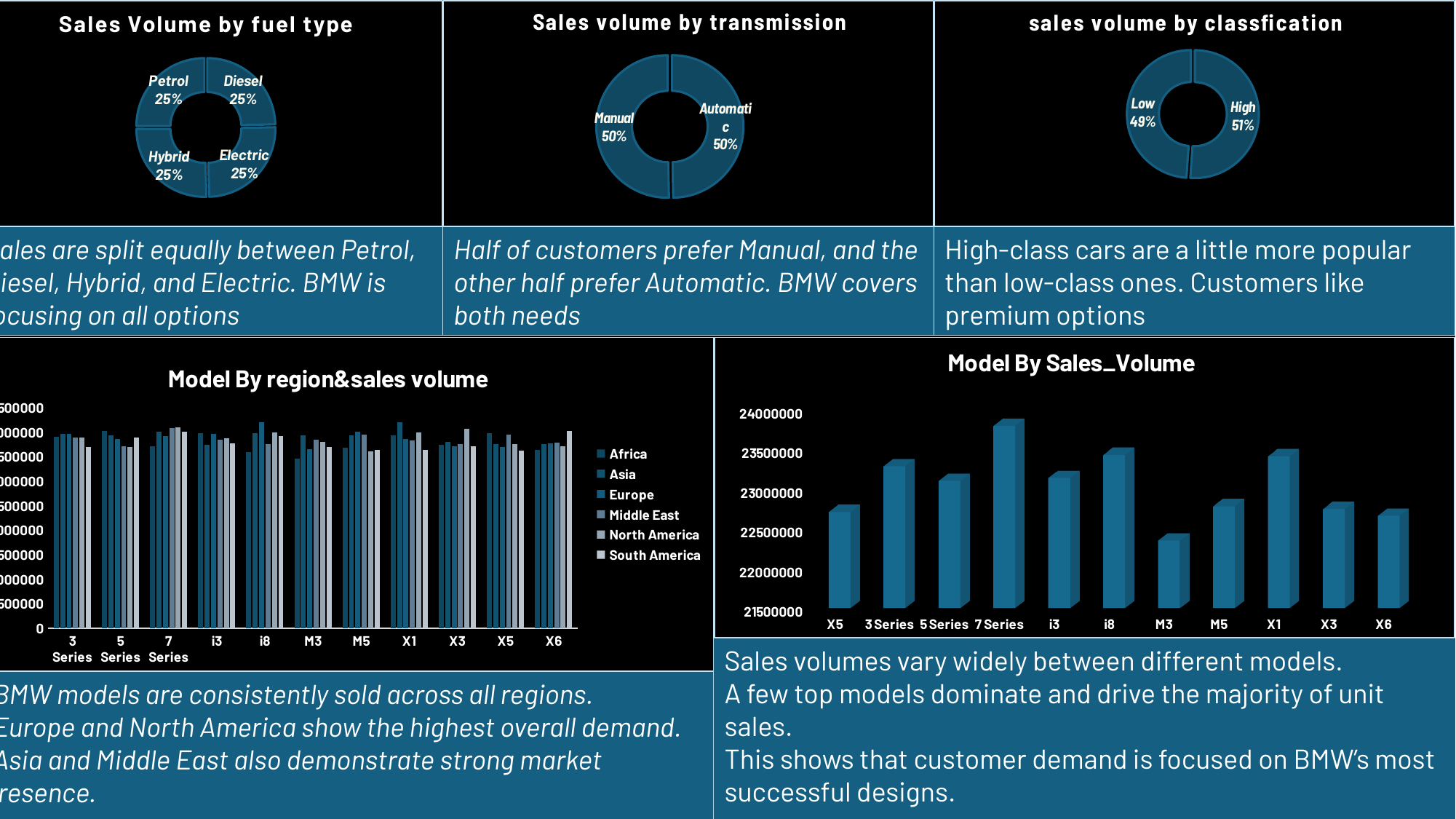

### Chart: sales volume by classfication

| Category | Total |
|---|---|
| High | 129552829.0 |
| Low | 123822905.0 |

### Chart: Sales Volume by fuel type

| Category | Total |
|---|---|
| Diesel | 62361818.0 |
| Electric | 63157665.0 |
| Hybrid | 64532097.0 |
| Petrol | 63324154.0 |

### Chart: Sales volume by transmission

| Category | Total |
|---|---|
| Automatic | 126013657.0 |
| Manual | 127362077.0 |
Sales are split equally between Petrol, Diesel, Hybrid, and Electric. BMW is focusing on all options
Half of customers prefer Manual, and the other half prefer Automatic. BMW covers both needs
High-class cars are a little more popular than low-class ones. Customers like premium options

### Chart: Model By region&sales volume

| Category | Africa | Asia | Europe | Middle East | North America | South America |
|---|---|---|---|---|---|---|
| 3 Series | 3892595.0 | 3962239.0 | 3959930.0 | 3889367.0 | 3879277.0 | 3697895.0 |
| 5 Series | 4020702.0 | 3935629.0 | 3855515.0 | 3708878.0 | 3691777.0 | 3885018.0 |
| 7 Series | 3699471.0 | 4004066.0 | 3914409.0 | 4080751.0 | 4087259.0 | 4000510.0 |
| i3 | 3967283.0 | 3739218.0 | 3954257.0 | 3840814.0 | 3872237.0 | 3760040.0 |
| i8 | 3586673.0 | 3975942.0 | 4202401.0 | 3750693.0 | 3987274.0 | 3920908.0 |
| M3 | 3448709.0 | 3935579.0 | 3649697.0 | 3832415.0 | 3792785.0 | 3690509.0 |
| M5 | 3676252.0 | 3928390.0 | 4002667.0 | 3936889.0 | 3602546.0 | 3632944.0 |
| X1 | 3928136.0 | 4192289.0 | 3850033.0 | 3818212.0 | 3987029.0 | 3630361.0 |
| X3 | 3742723.0 | 3796115.0 | 3705572.0 | 3745004.0 | 4056192.0 | 3699923.0 |
| X5 | 3972541.0 | 3748736.0 | 3688138.0 | 3946209.0 | 3744219.0 | 3609906.0 |
| X6 | 3630167.0 | 3756074.0 | 3772519.0 | 3777388.0 | 3702034.0 | 4023804.0 |

[unsupported chart]

Sales volumes vary widely between different models.
A few top models dominate and drive the majority of unit sales.
This shows that customer demand is focused on BMW’s most successful designs.

BMW models are consistently sold across all regions.
Europe and North America show the highest overall demand.
Asia and Middle East also demonstrate strong market presence.